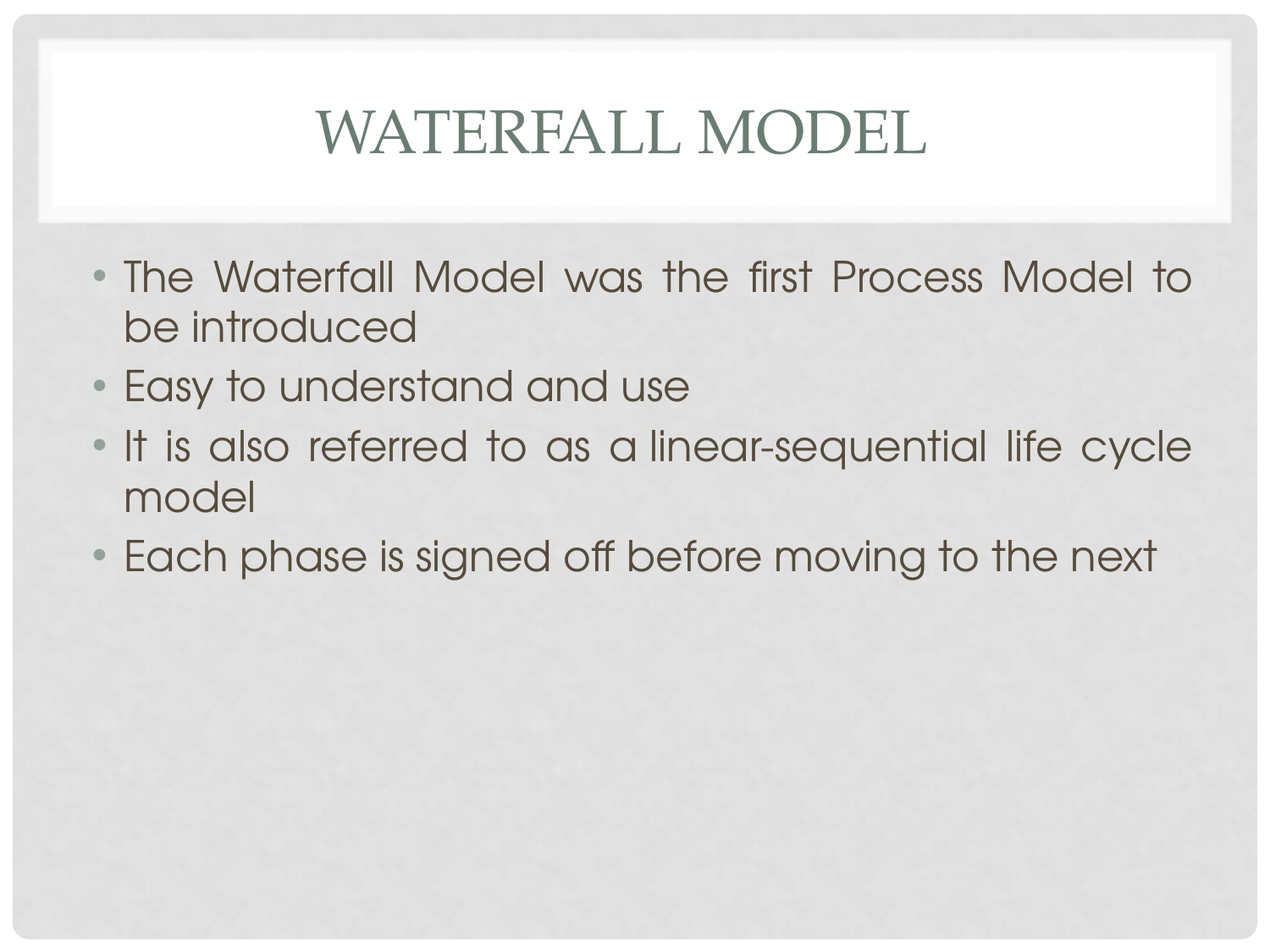

# WATERFALL MODEL
The Waterfall Model was the first Process Model to be introduced
Easy to understand and use
It is also referred to as a linear-sequential life cycle model
Each phase is signed off before moving to the next